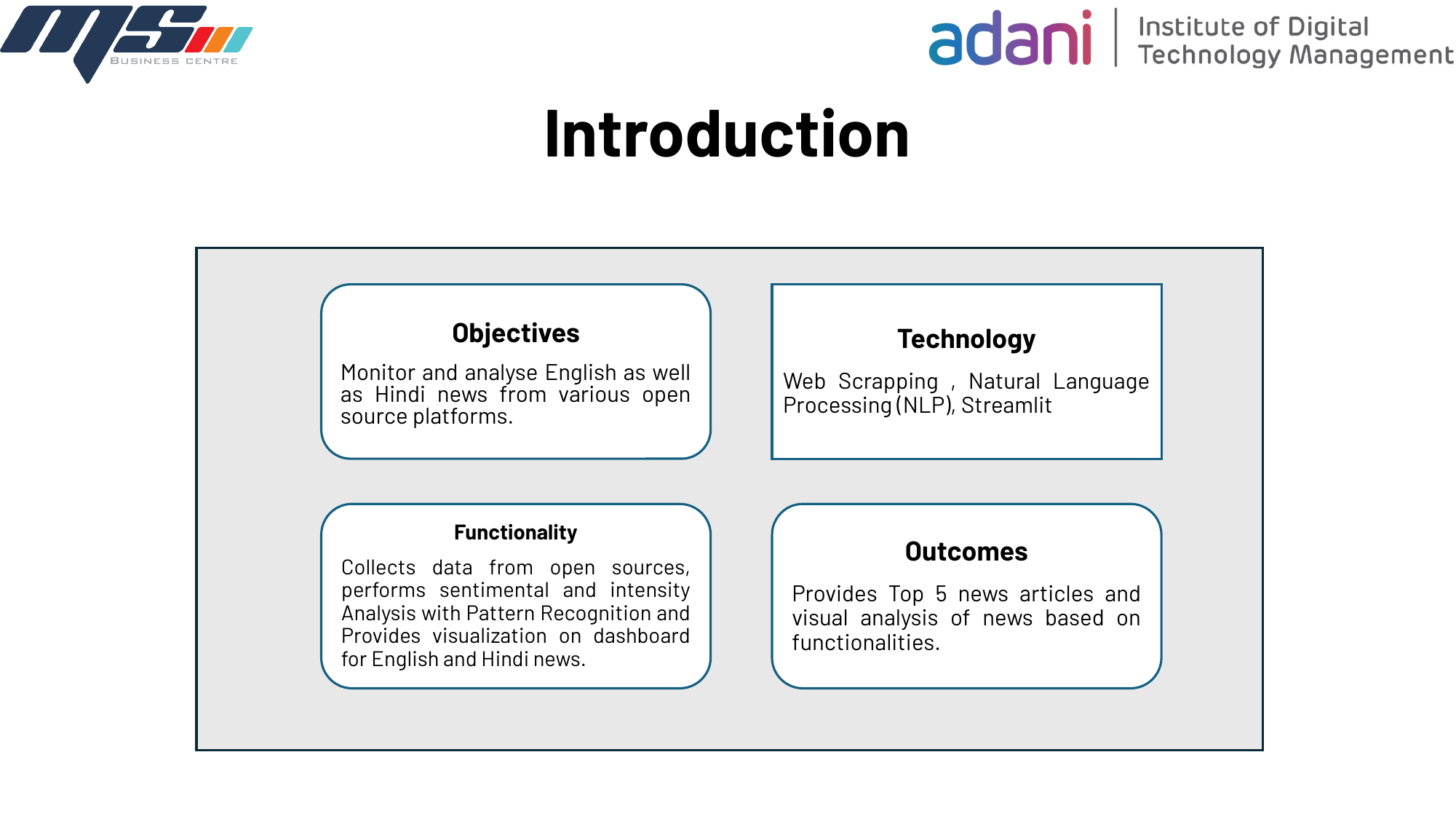

# Introduction

Objectives
Monitor and analyse English as well as Hindi news from various open source platforms.
Technology
Web Scrapping , Natural Language Processing (NLP), Streamlit
Functionality
Collects data from open sources, performs sentimental and intensity Analysis with Pattern Recognition and Provides visualization on dashboard for English and Hindi news.
Outcomes
Provides Top 5 news articles and visual analysis of news based on functionalities.